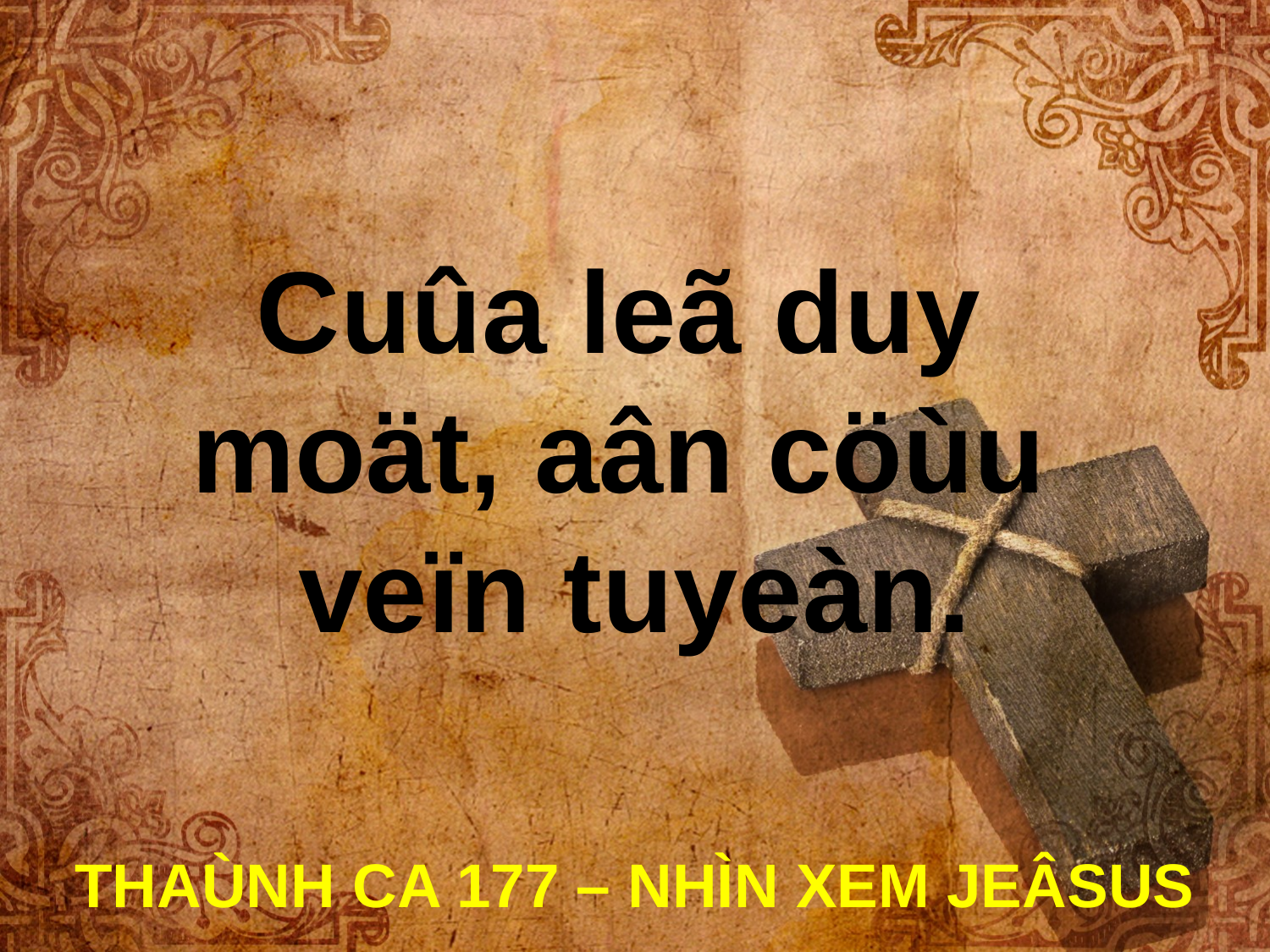

Cuûa leã duy
moät, aân cöùu
veïn tuyeàn.
THAÙNH CA 177 – NHÌN XEM JEÂSUS